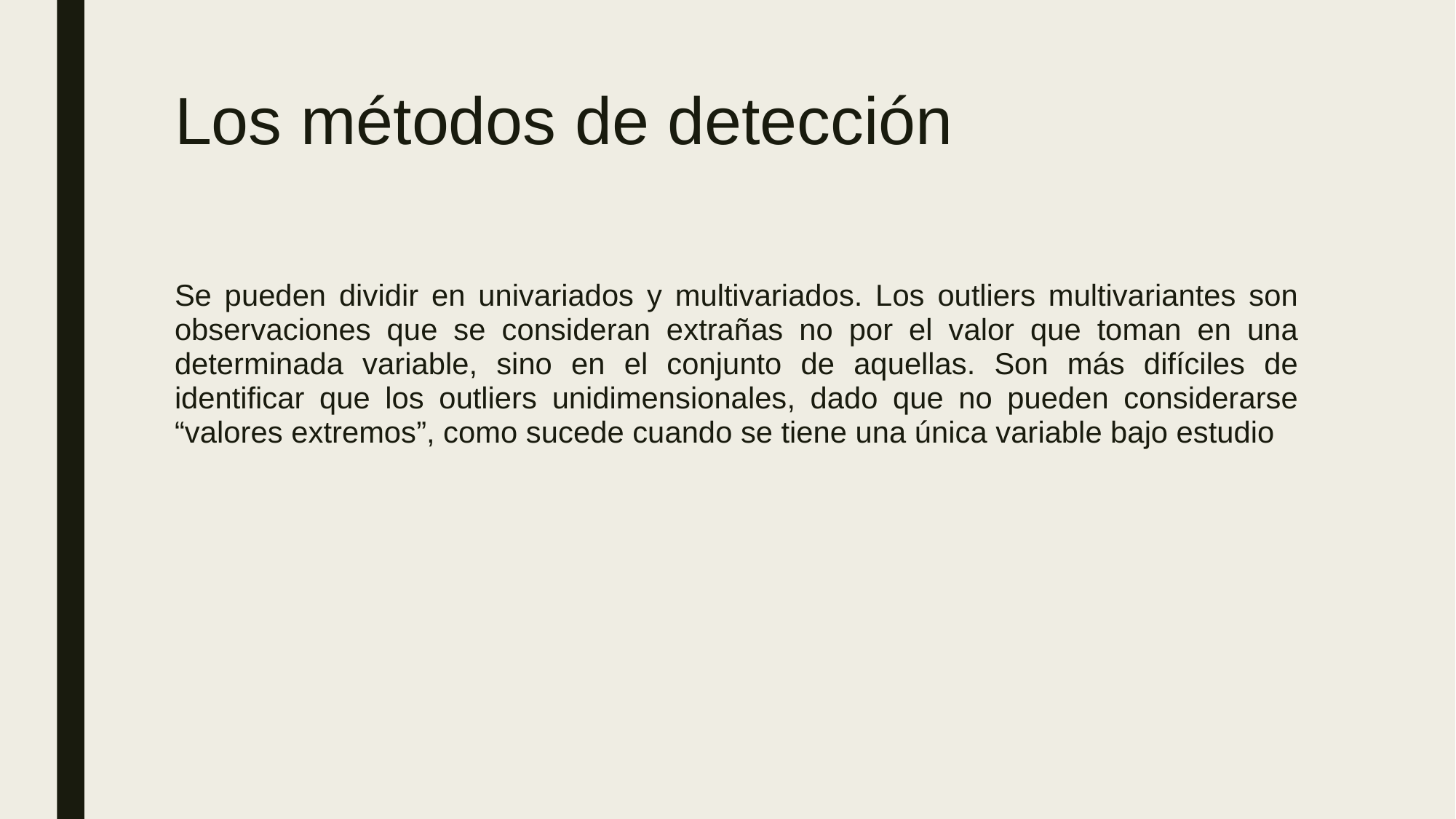

# Los métodos de detección
Se pueden dividir en univariados y multivariados. Los outliers multivariantes son observaciones que se consideran extrañas no por el valor que toman en una determinada variable, sino en el conjunto de aquellas. Son más difíciles de identificar que los outliers unidimensionales, dado que no pueden considerarse “valores extremos”, como sucede cuando se tiene una única variable bajo estudio